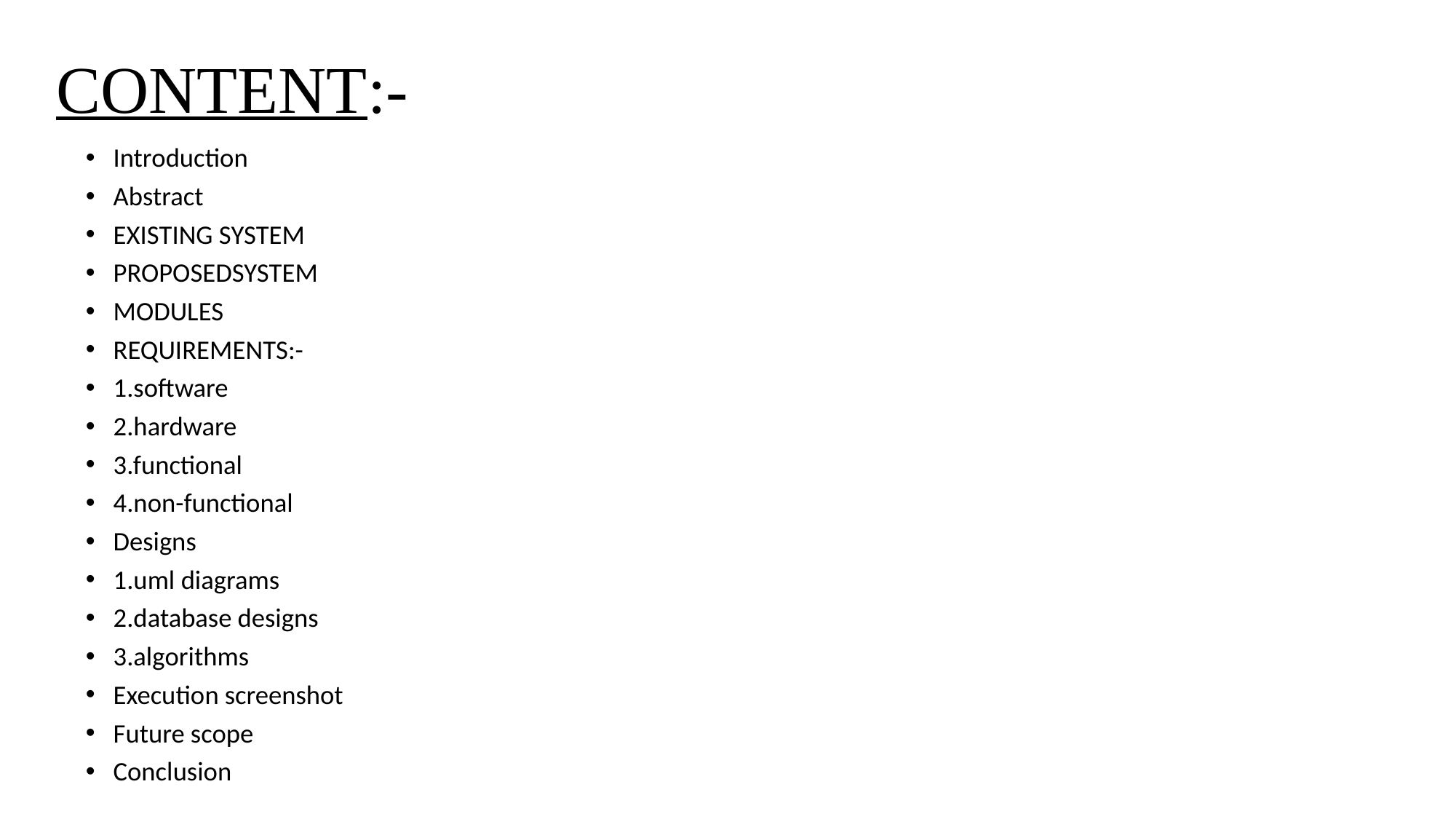

# CONTENT:-
Introduction
Abstract
EXISTING SYSTEM
PROPOSEDSYSTEM
MODULES
REQUIREMENTS:-
1.software
2.hardware
3.functional
4.non-functional
Designs
1.uml diagrams
2.database designs
3.algorithms
Execution screenshot
Future scope
Conclusion